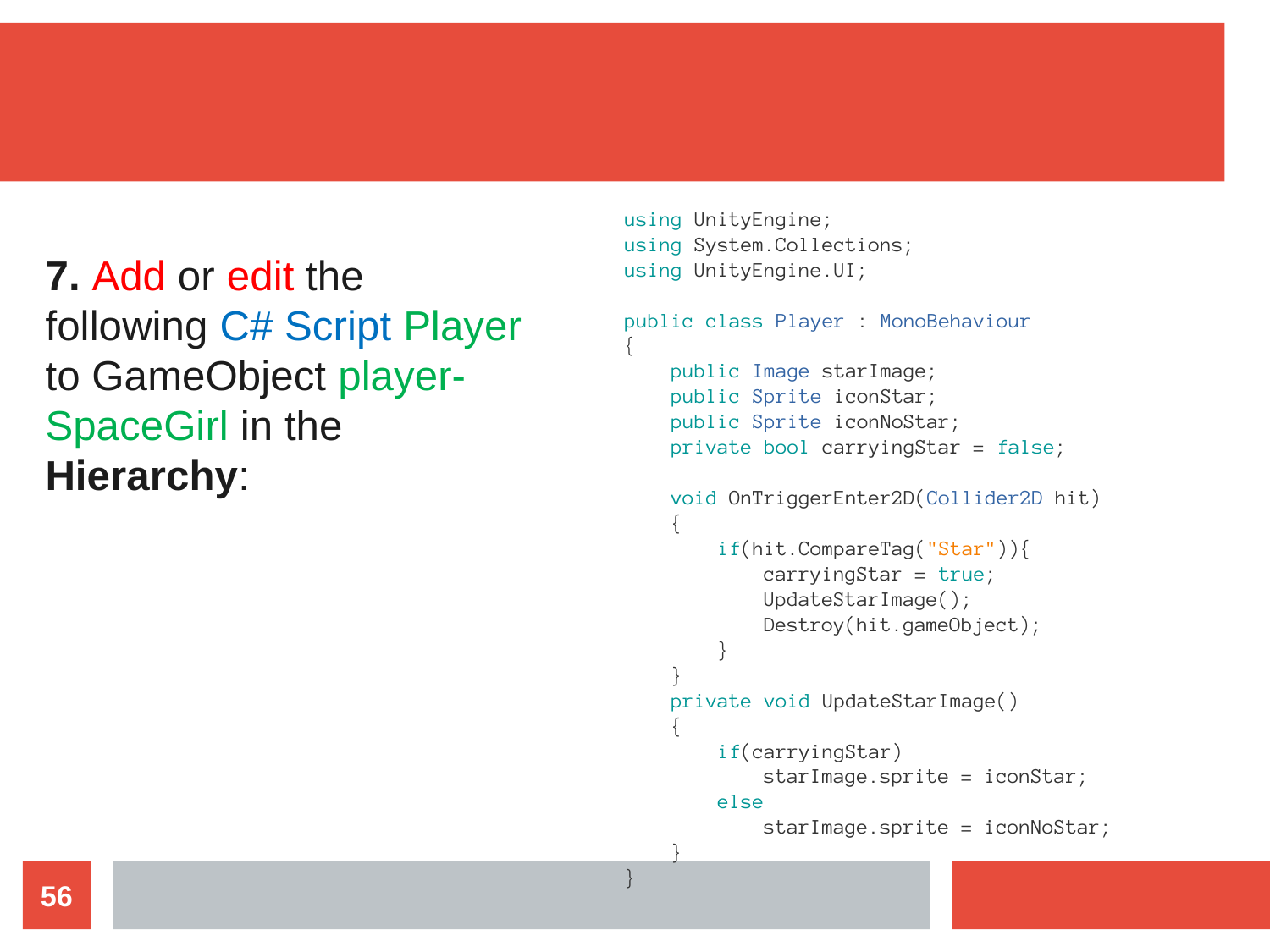

#
using UnityEngine;
using System.Collections;
using UnityEngine.UI;
public class Player : MonoBehaviour
{
    public Image starImage;
    public Sprite iconStar;
    public Sprite iconNoStar;
    private bool carryingStar = false;
    void OnTriggerEnter2D(Collider2D hit)
    {
        if(hit.CompareTag("Star")){
            carryingStar = true;
            UpdateStarImage();
            Destroy(hit.gameObject);
        }
    }
    private void UpdateStarImage()
    {
        if(carryingStar)
            starImage.sprite = iconStar;
        else 
            starImage.sprite = iconNoStar;
    }
}
7. Add or edit the following C# Script Player to GameObject player-SpaceGirl in the Hierarchy:
56